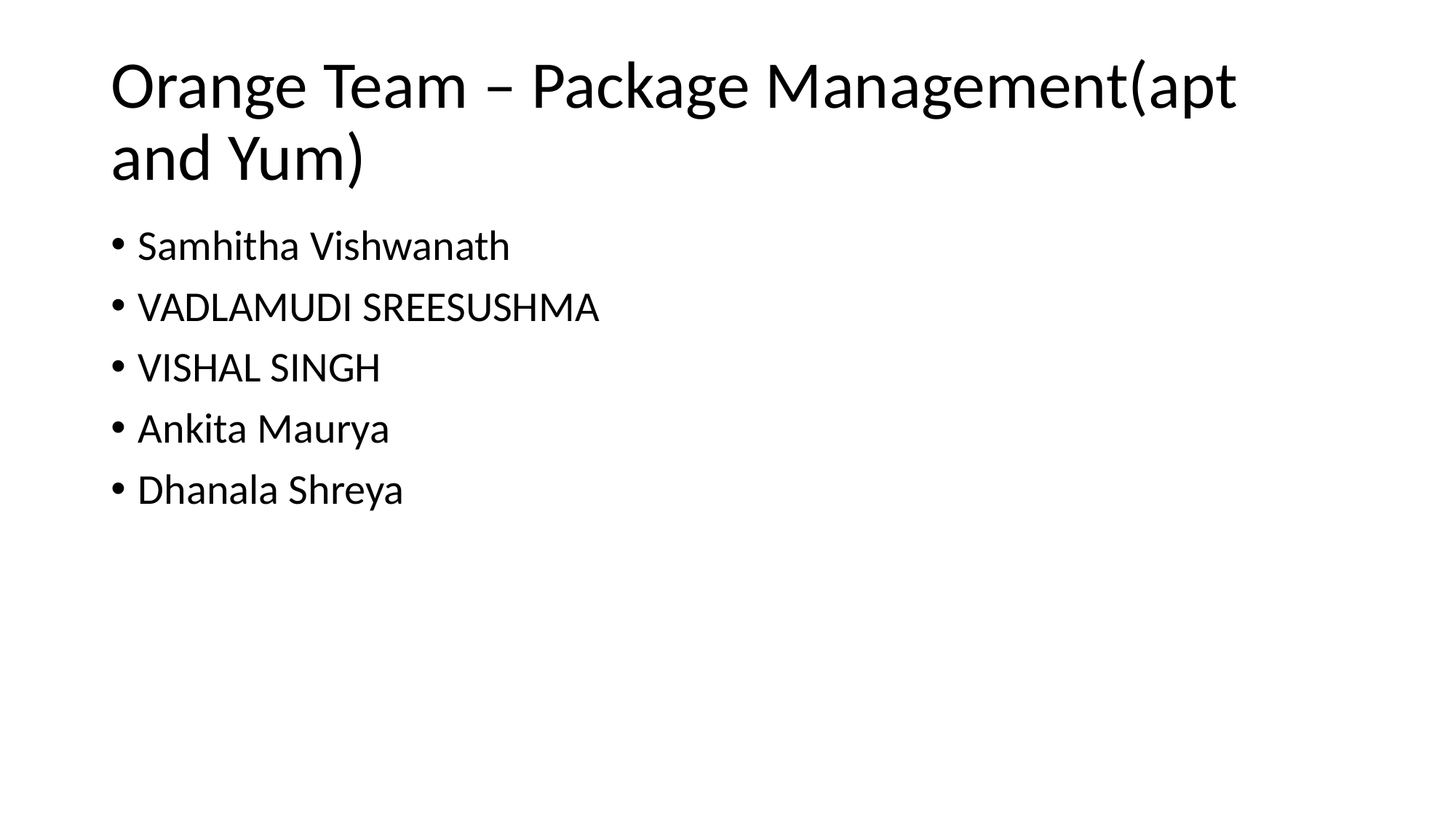

# Orange Team – Package Management(apt and Yum)
Samhitha Vishwanath
VADLAMUDI SREESUSHMA
VISHAL SINGH
Ankita Maurya
Dhanala Shreya